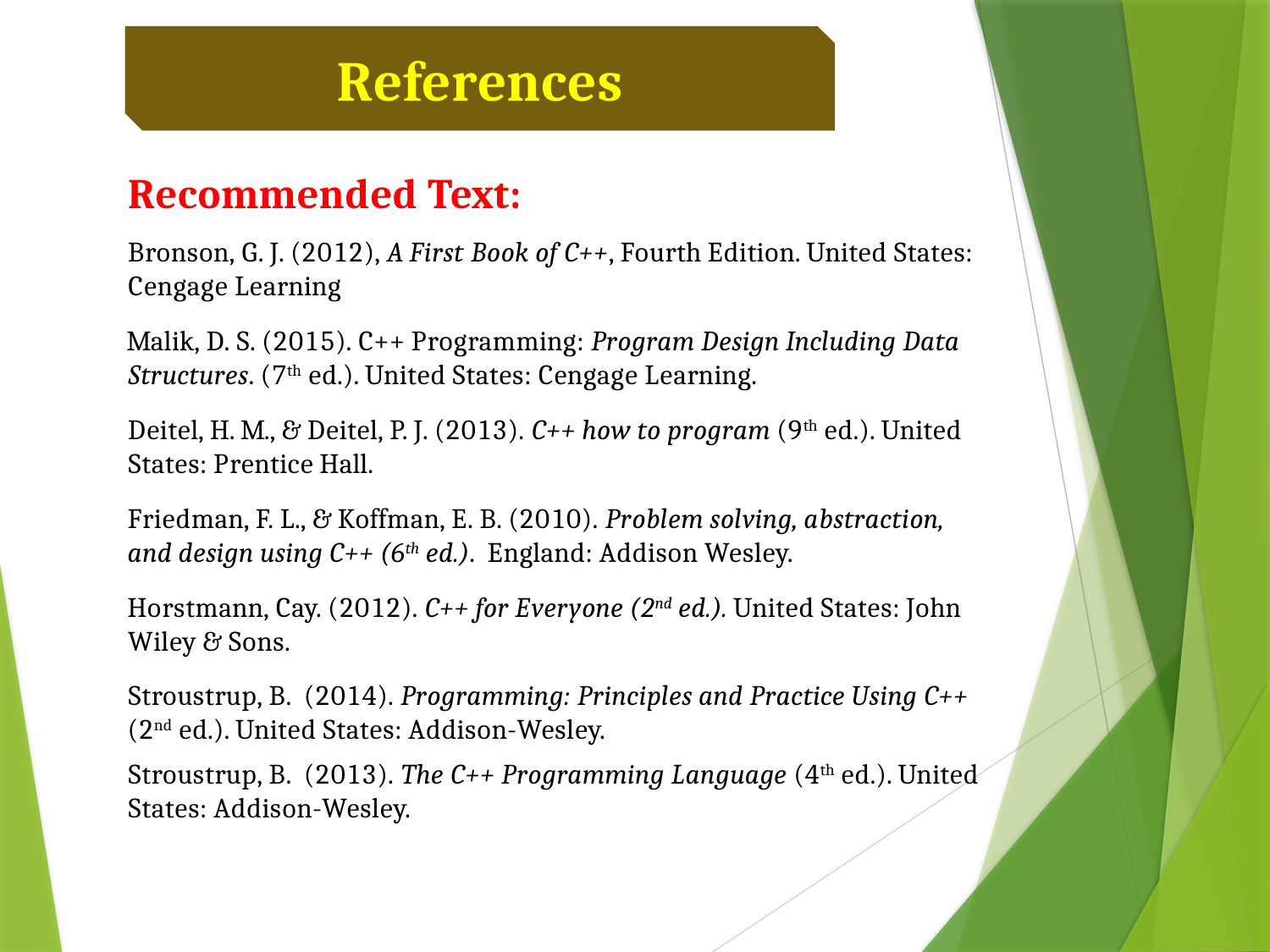

References
Recommended Text:
Bronson, G. J. (2012), A First Book of C++, Fourth Edition. United States: Cengage Learning
Malik, D. S. (2015). C++ Programming: Program Design Including Data Structures. (7th ed.). United States: Cengage Learning.
Deitel, H. M., & Deitel, P. J. (2013). C++ how to program (9th ed.). United States: Prentice Hall.
Friedman, F. L., & Koffman, E. B. (2010). Problem solving, abstraction, and design using C++ (6th ed.).  England: Addison Wesley.
Horstmann, Cay. (2012). C++ for Everyone (2nd ed.). United States: John Wiley & Sons.
Stroustrup, B.  (2014). Programming: Principles and Practice Using C++ (2nd ed.). United States: Addison-Wesley.
Stroustrup, B.  (2013). The C++ Programming Language (4th ed.). United States: Addison-Wesley.